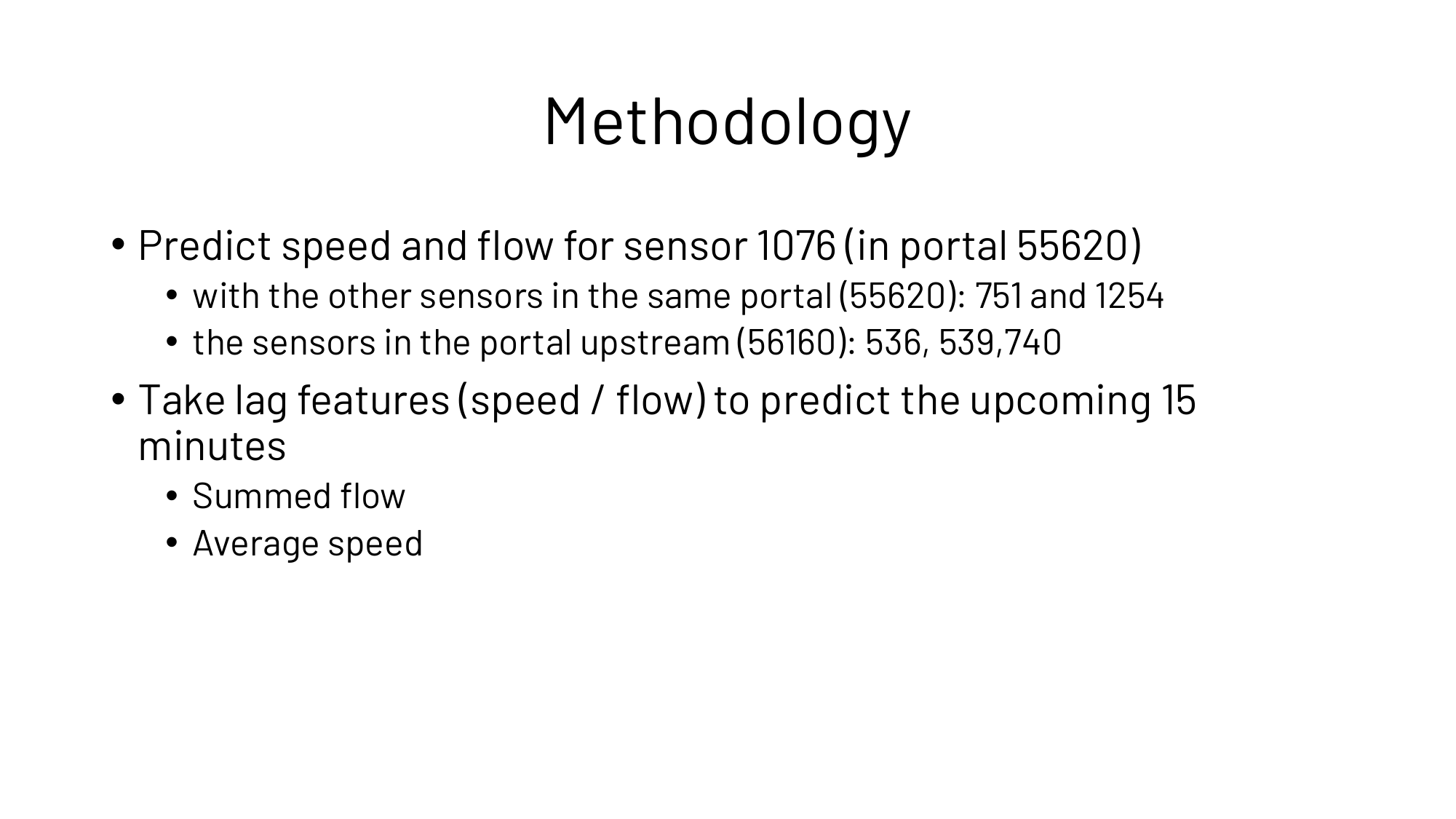

# Methodology
Predict speed and flow for sensor 1076 (in portal 55620)
with the other sensors in the same portal (55620): 751 and 1254
the sensors in the portal upstream (56160): 536, 539,740
Take lag features (speed / flow) to predict the upcoming 15 minutes
Summed flow
Average speed